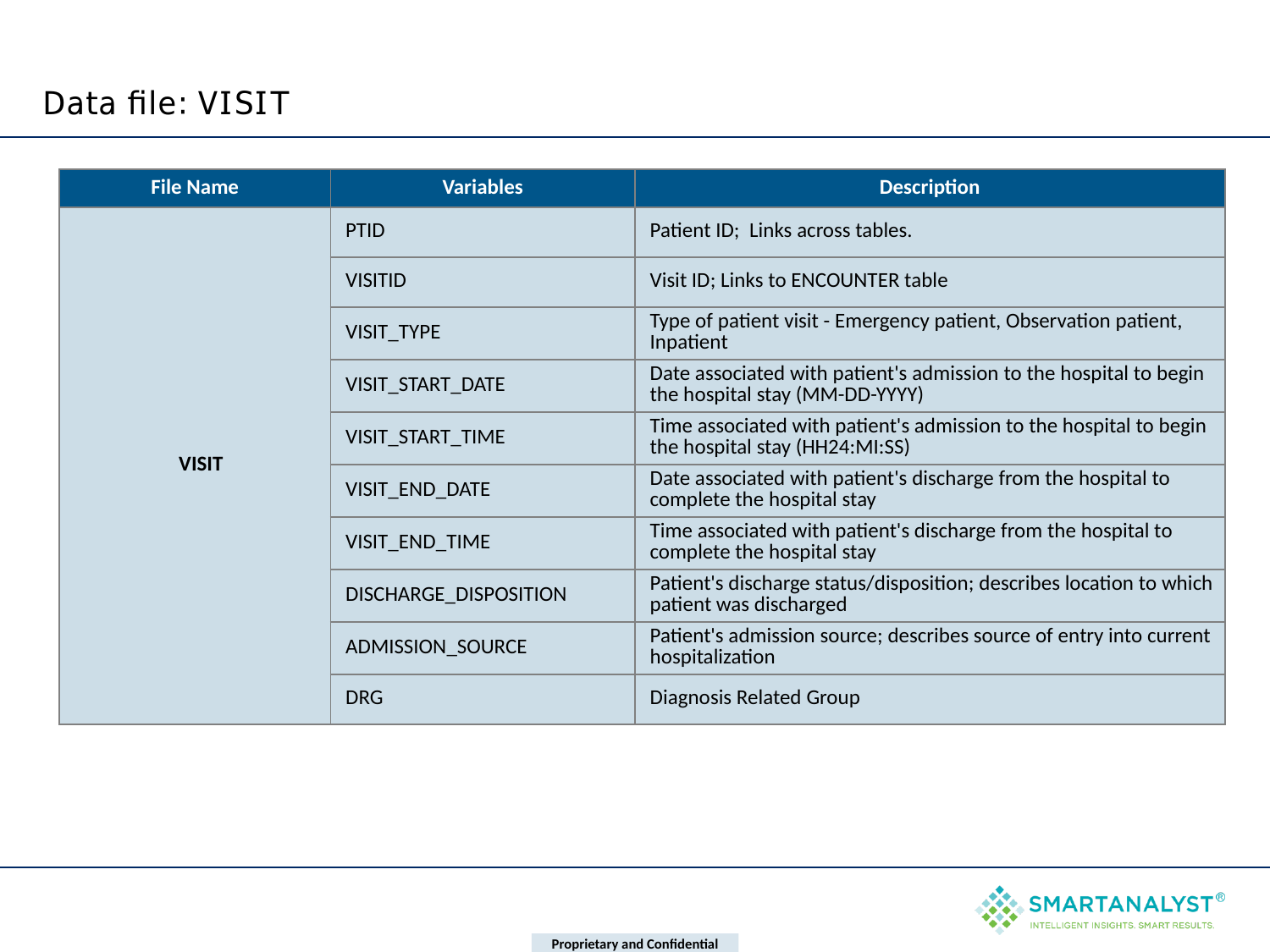

# Data file: VISIT
| File Name | Variables | Description |
| --- | --- | --- |
| VISIT | PTID | Patient ID; Links across tables. |
|  | VISITID | Visit ID; Links to ENCOUNTER table |
|  | VISIT\_TYPE | Type of patient visit - Emergency patient, Observation patient, Inpatient |
|  | VISIT\_START\_DATE | Date associated with patient's admission to the hospital to begin the hospital stay (MM-DD-YYYY) |
|  | VISIT\_START\_TIME | Time associated with patient's admission to the hospital to begin the hospital stay (HH24:MI:SS) |
|  | VISIT\_END\_DATE | Date associated with patient's discharge from the hospital to complete the hospital stay |
|  | VISIT\_END\_TIME | Time associated with patient's discharge from the hospital to complete the hospital stay |
|  | DISCHARGE\_DISPOSITION | Patient's discharge status/disposition; describes location to which patient was discharged |
|  | ADMISSION\_SOURCE | Patient's admission source; describes source of entry into current hospitalization |
|  | DRG | Diagnosis Related Group |